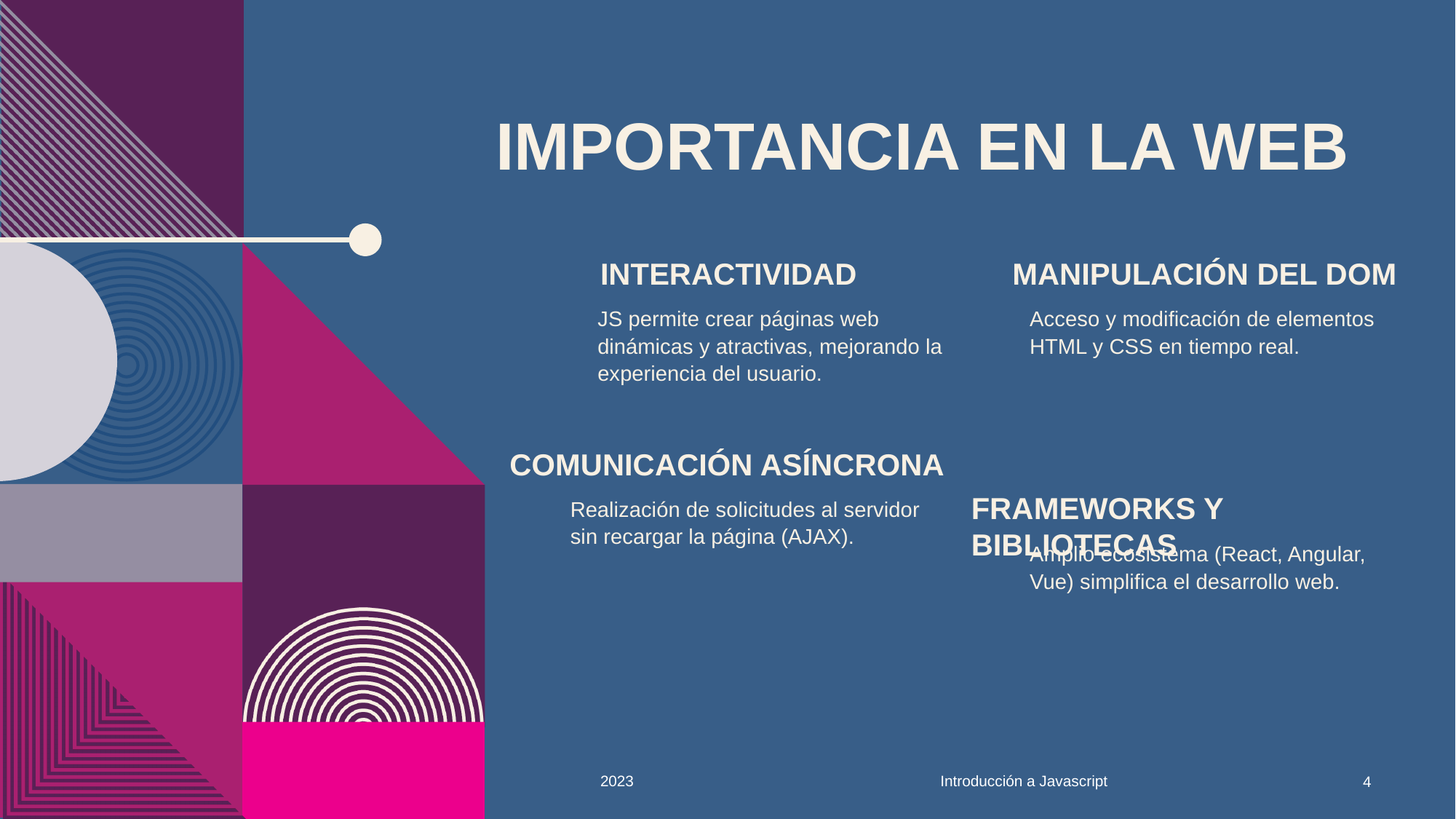

# Importancia en la web
Interactividad
Manipulación del DOM
JS permite crear páginas web dinámicas y atractivas, mejorando la experiencia del usuario.
Acceso y modificación de elementos HTML y CSS en tiempo real.
Comunicación Asíncrona
Frameworks y Bibliotecas
Realización de solicitudes al servidor sin recargar la página (AJAX).
Amplio ecosistema (React, Angular, Vue) simplifica el desarrollo web.
Introducción a Javascript
2023
4